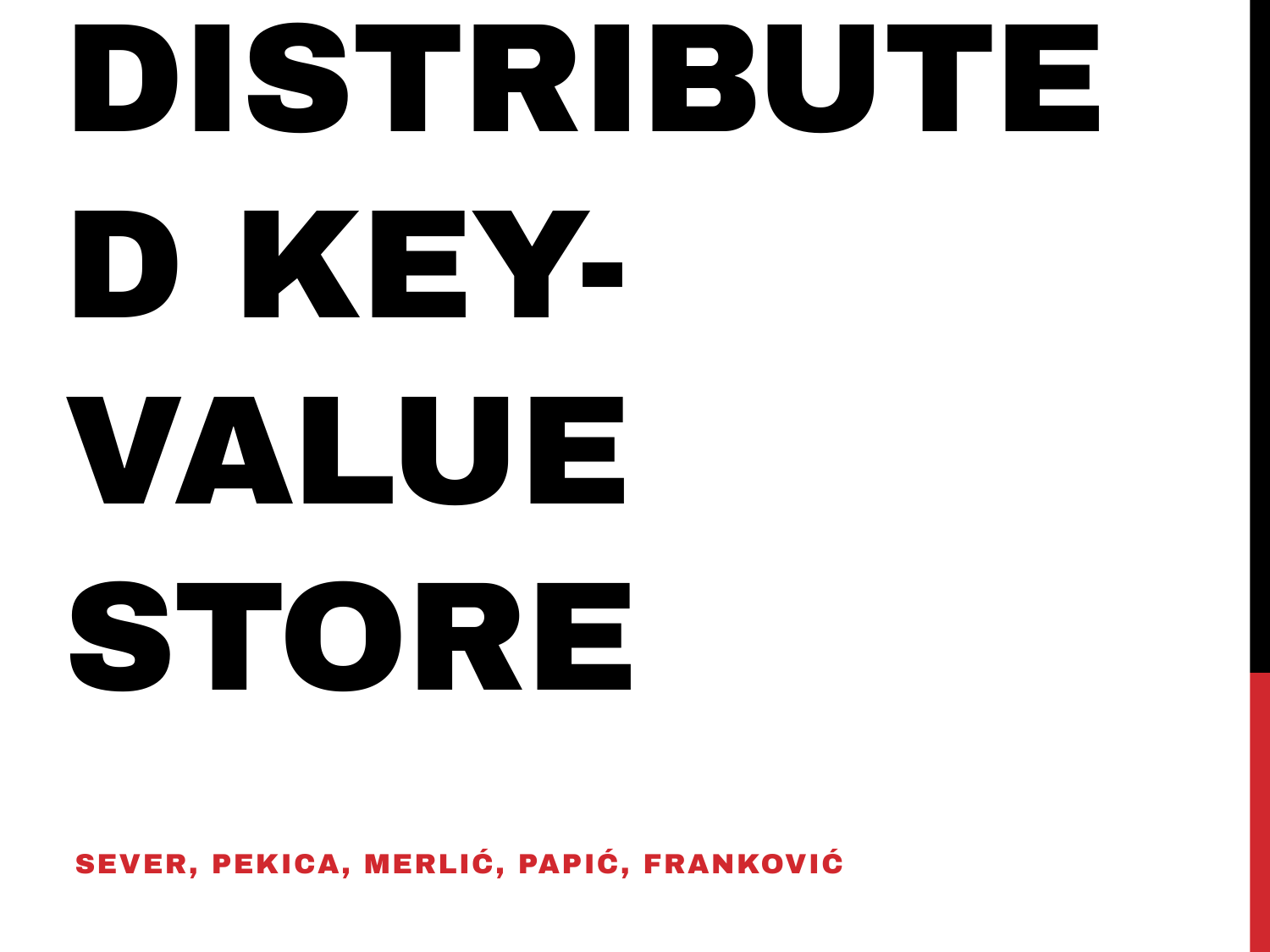

# Distributed Key-Value Store
Sever, Pekica, Merlić, Papić, Franković